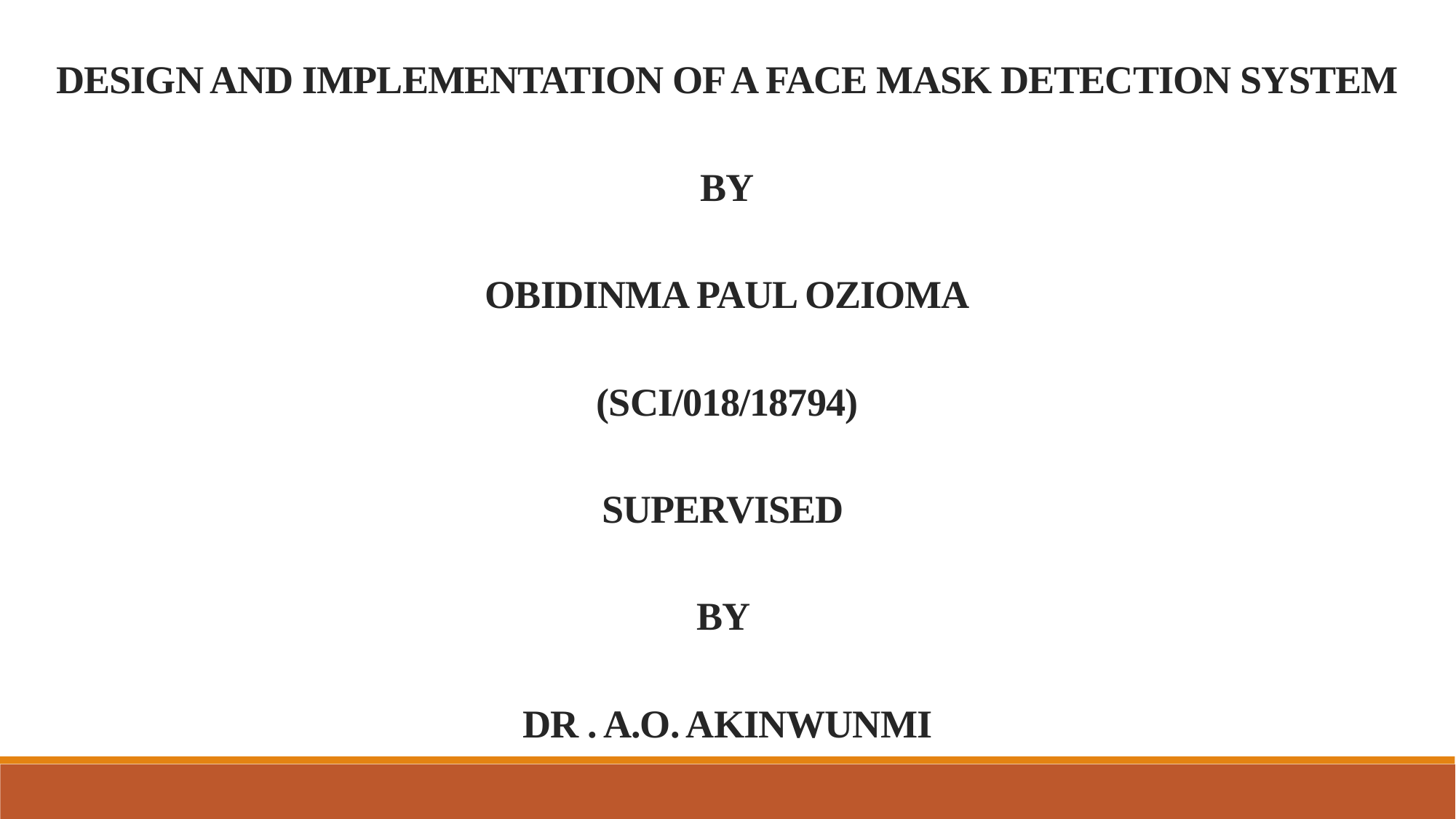

DESIGN AND IMPLEMENTATION OF A FACE MASK DETECTION SYSTEM
BY
OBIDINMA PAUL OZIOMA
(SCI/018/18794)
SUPERVISED
BY
DR . A.O. AKINWUNMI